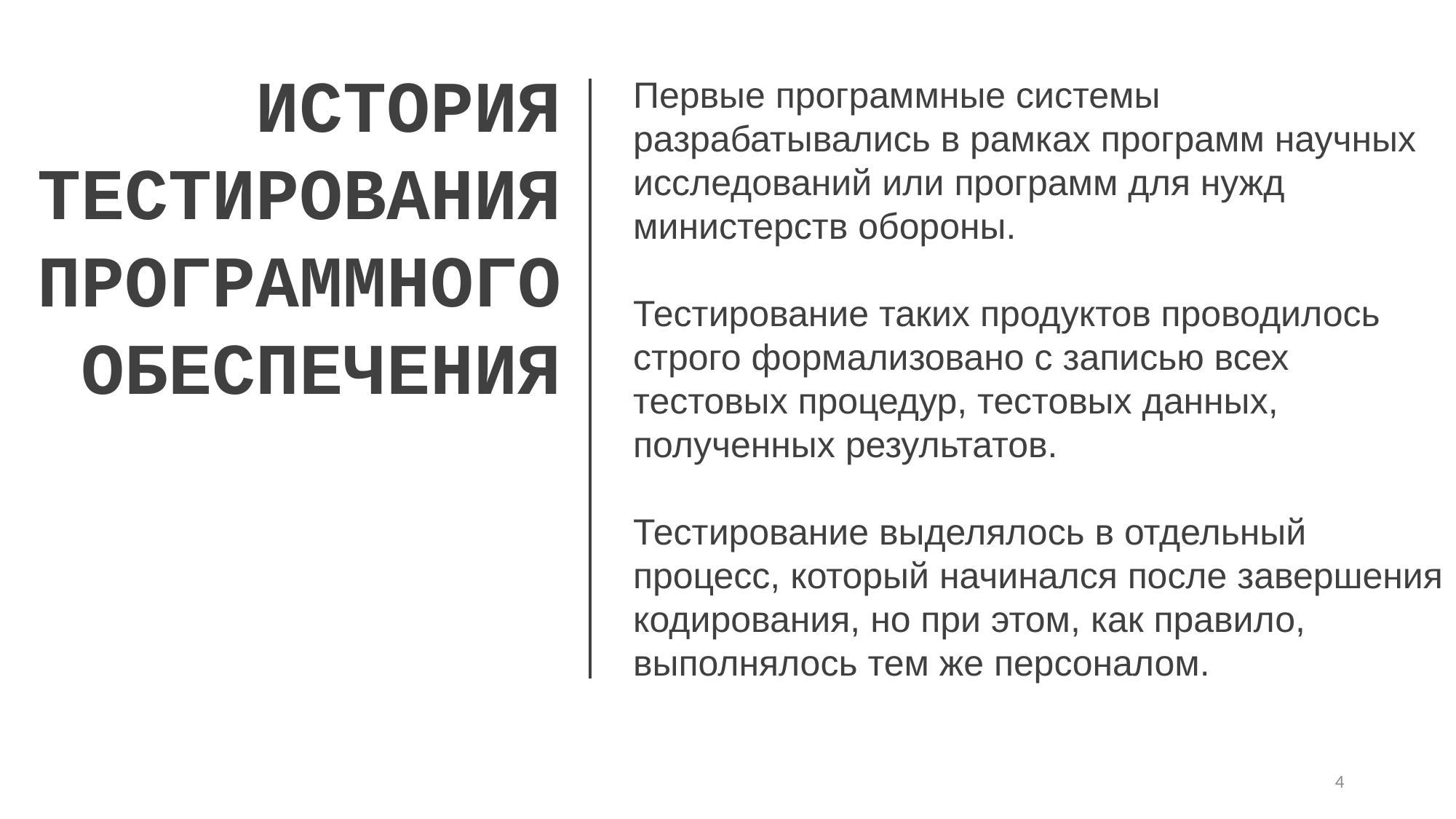

ИСТОРИЯ ТЕСТИРОВАНИЯ ПРОГРАММНОГО
ОБЕСПЕЧЕНИЯ
Первые программные системы разрабатывались в рамках программ научных исследований или программ для нужд министерств обороны.

Тестирование таких продуктов проводилось строго формализовано с записью всех тестовых процедур, тестовых данных, полученных результатов.

Тестирование выделялось в отдельный процесс, который начинался после завершения кодирования, но при этом, как правило, выполнялось тем же персоналом.
4